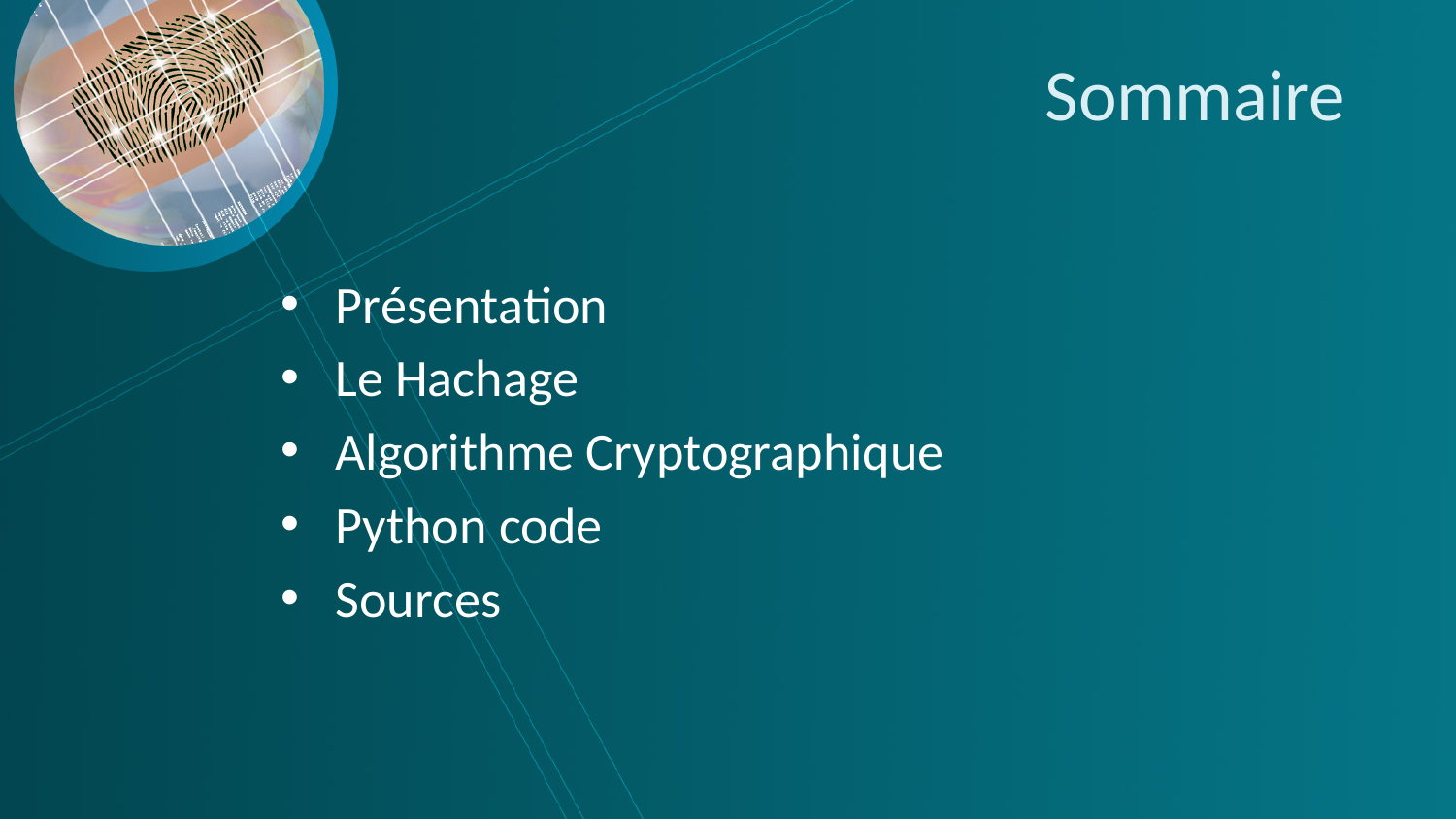

# Sommaire
Présentation
Le Hachage
Algorithme Cryptographique
Python code
Sources